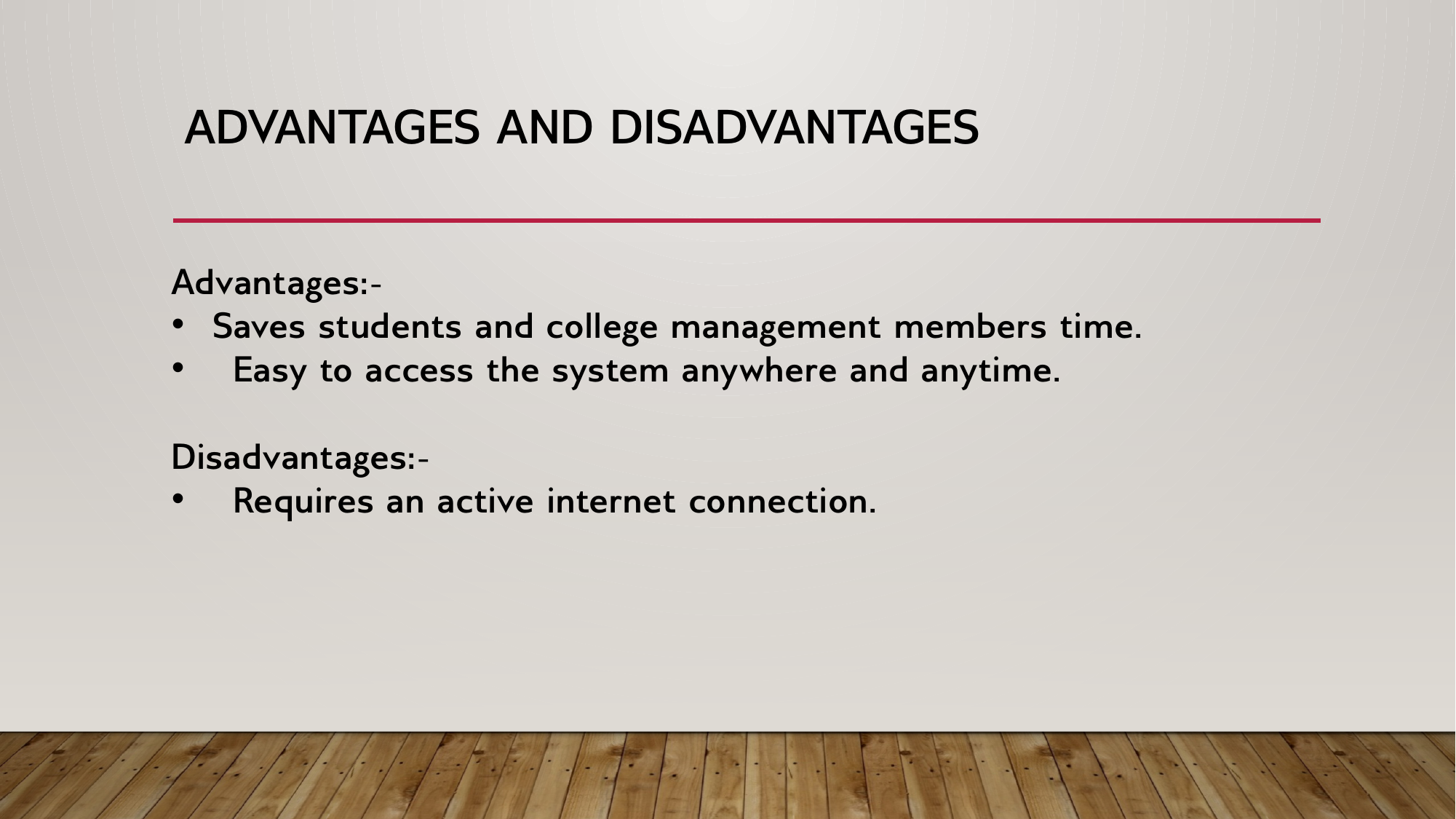

# ADVANTAGES AND DISADVANTAGES
Advantages:-
Saves students and college management members time.
Easy to access the system anywhere and anytime.

Disadvantages:-
Requires an active internet connection.